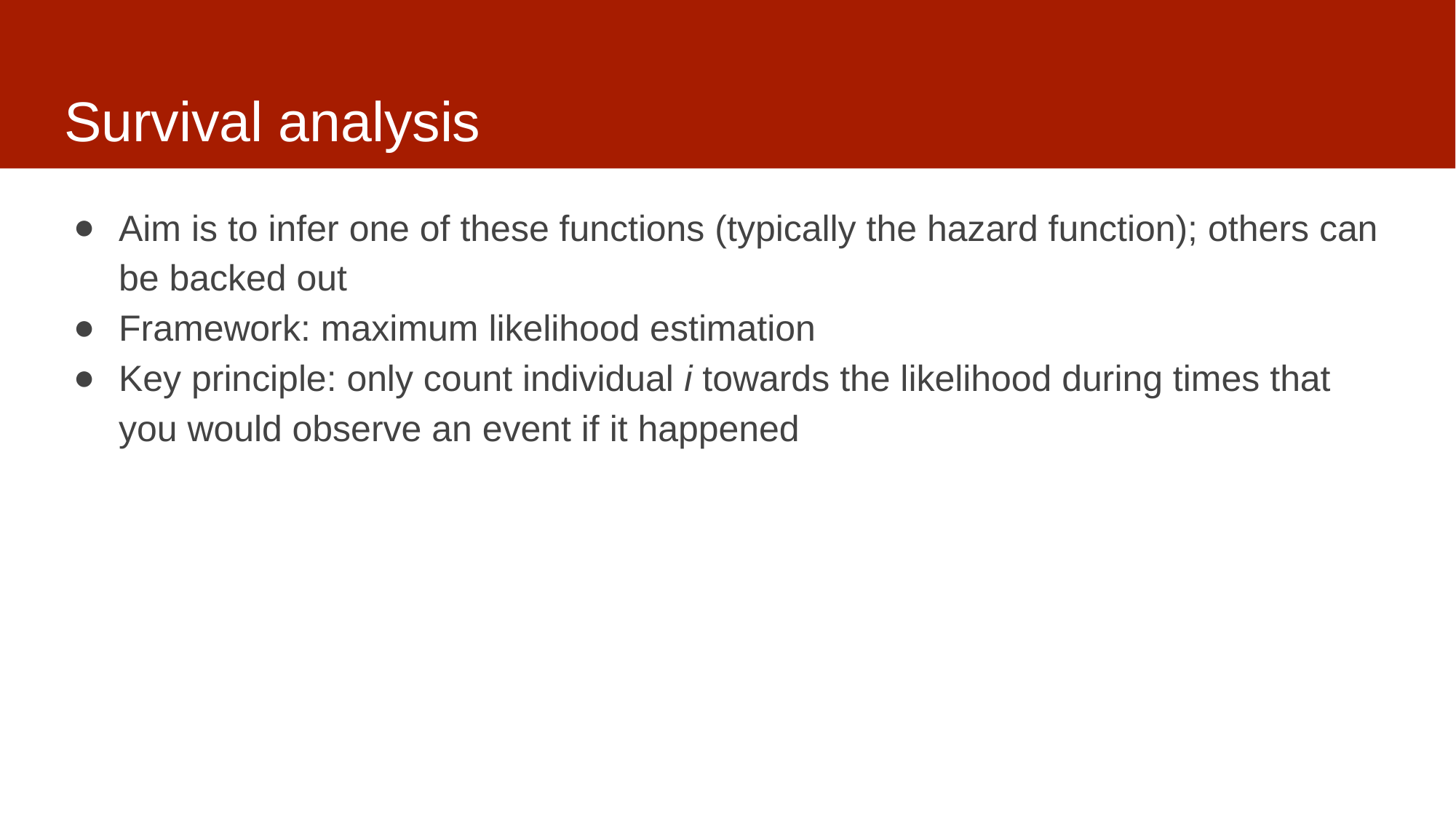

# Survival analysis
Aim is to infer one of these functions (typically the hazard function); others can be backed out
Framework: maximum likelihood estimation
Key principle: only count individual i towards the likelihood during times that you would observe an event if it happened